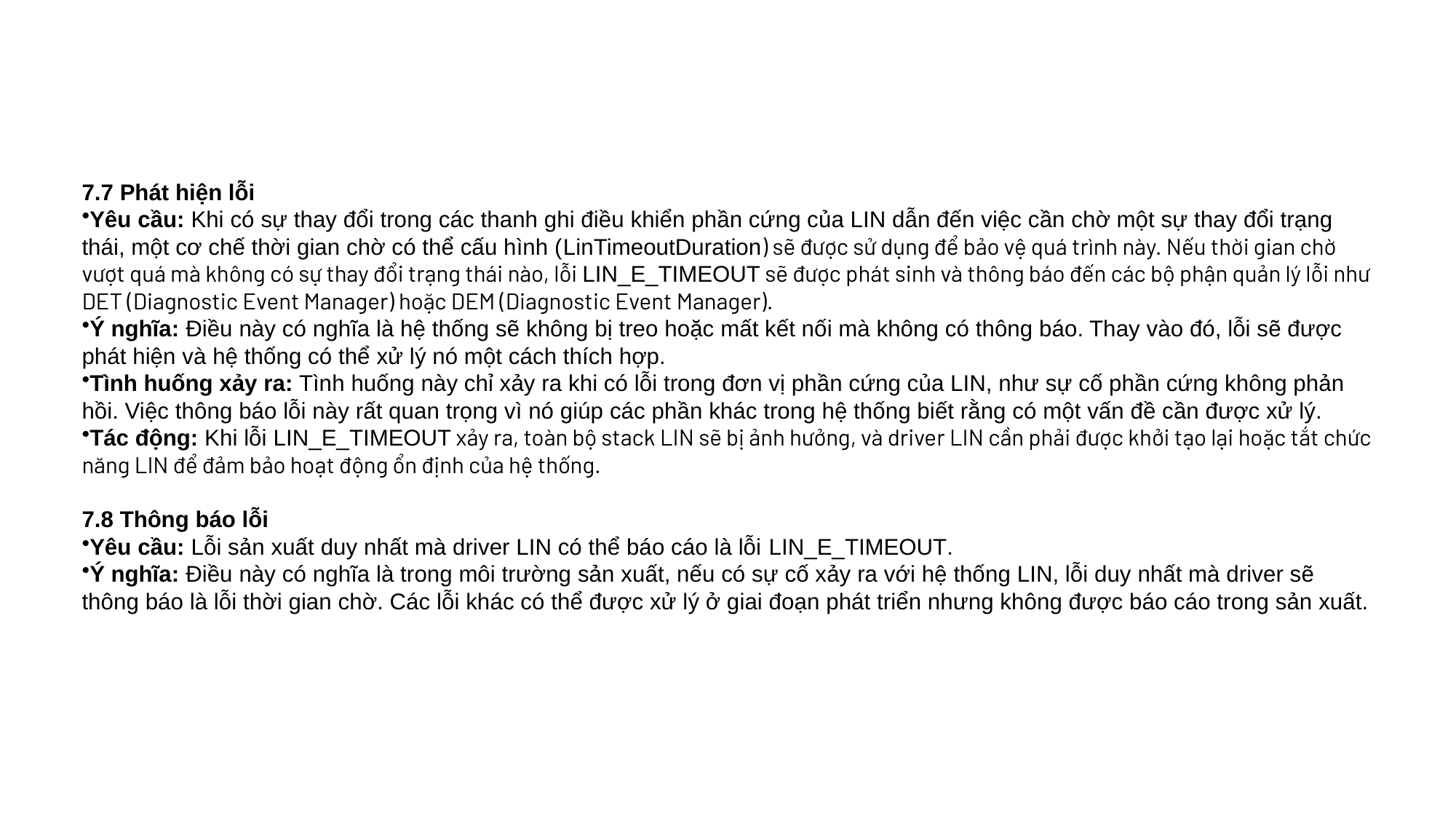

7.7 Phát hiện lỗi
Yêu cầu: Khi có sự thay đổi trong các thanh ghi điều khiển phần cứng của LIN dẫn đến việc cần chờ một sự thay đổi trạng thái, một cơ chế thời gian chờ có thể cấu hình (LinTimeoutDuration) sẽ được sử dụng để bảo vệ quá trình này. Nếu thời gian chờ vượt quá mà không có sự thay đổi trạng thái nào, lỗi LIN_E_TIMEOUT sẽ được phát sinh và thông báo đến các bộ phận quản lý lỗi như DET (Diagnostic Event Manager) hoặc DEM (Diagnostic Event Manager).
Ý nghĩa: Điều này có nghĩa là hệ thống sẽ không bị treo hoặc mất kết nối mà không có thông báo. Thay vào đó, lỗi sẽ được phát hiện và hệ thống có thể xử lý nó một cách thích hợp.
Tình huống xảy ra: Tình huống này chỉ xảy ra khi có lỗi trong đơn vị phần cứng của LIN, như sự cố phần cứng không phản hồi. Việc thông báo lỗi này rất quan trọng vì nó giúp các phần khác trong hệ thống biết rằng có một vấn đề cần được xử lý.
Tác động: Khi lỗi LIN_E_TIMEOUT xảy ra, toàn bộ stack LIN sẽ bị ảnh hưởng, và driver LIN cần phải được khởi tạo lại hoặc tắt chức năng LIN để đảm bảo hoạt động ổn định của hệ thống.

7.8 Thông báo lỗi
Yêu cầu: Lỗi sản xuất duy nhất mà driver LIN có thể báo cáo là lỗi LIN_E_TIMEOUT.
Ý nghĩa: Điều này có nghĩa là trong môi trường sản xuất, nếu có sự cố xảy ra với hệ thống LIN, lỗi duy nhất mà driver sẽ thông báo là lỗi thời gian chờ. Các lỗi khác có thể được xử lý ở giai đoạn phát triển nhưng không được báo cáo trong sản xuất.